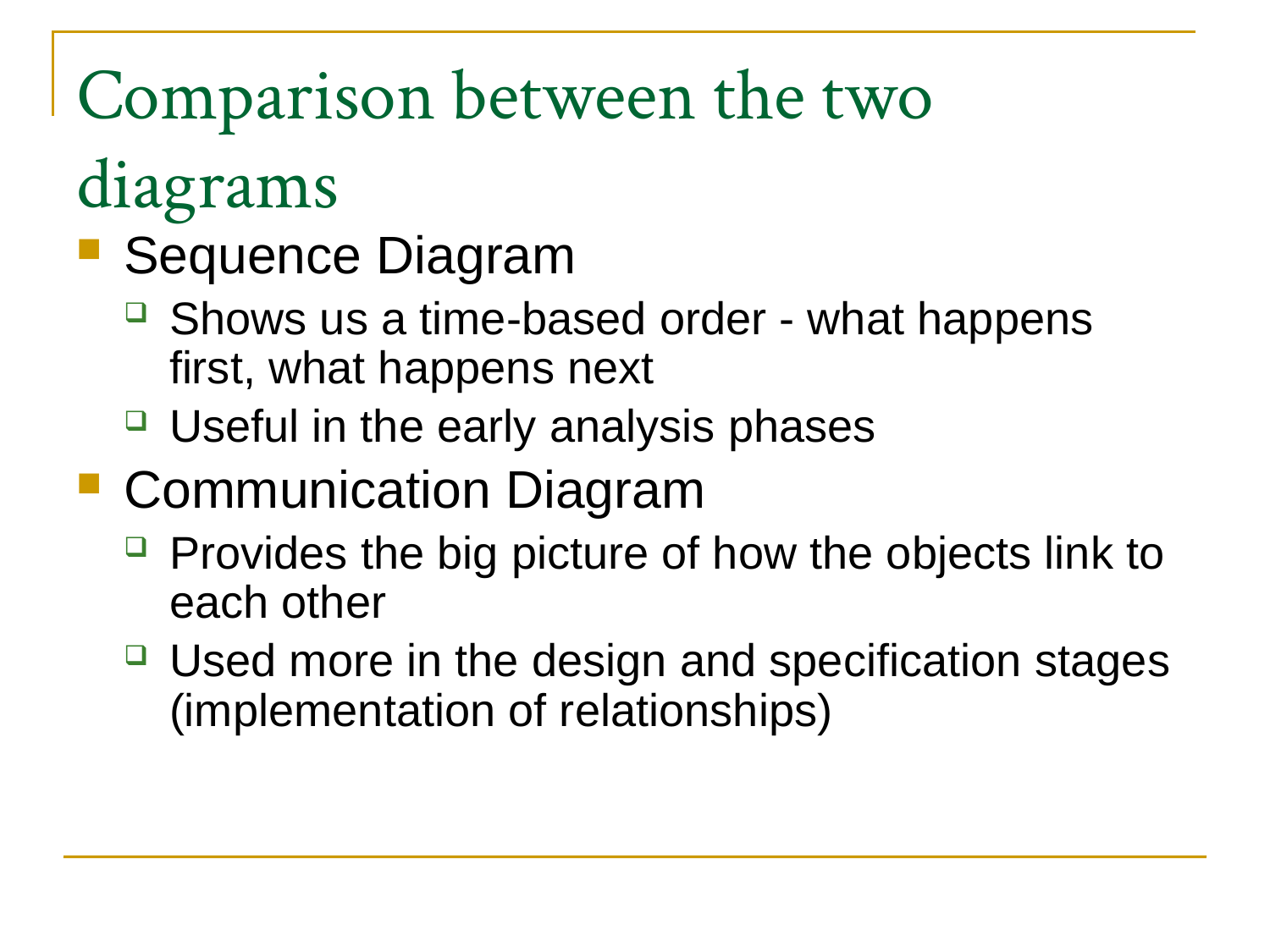

# Comparison between the two diagrams
Sequence Diagram
Shows us a time-based order - what happens first, what happens next
Useful in the early analysis phases
Communication Diagram
Provides the big picture of how the objects link to each other
Used more in the design and specification stages (implementation of relationships)